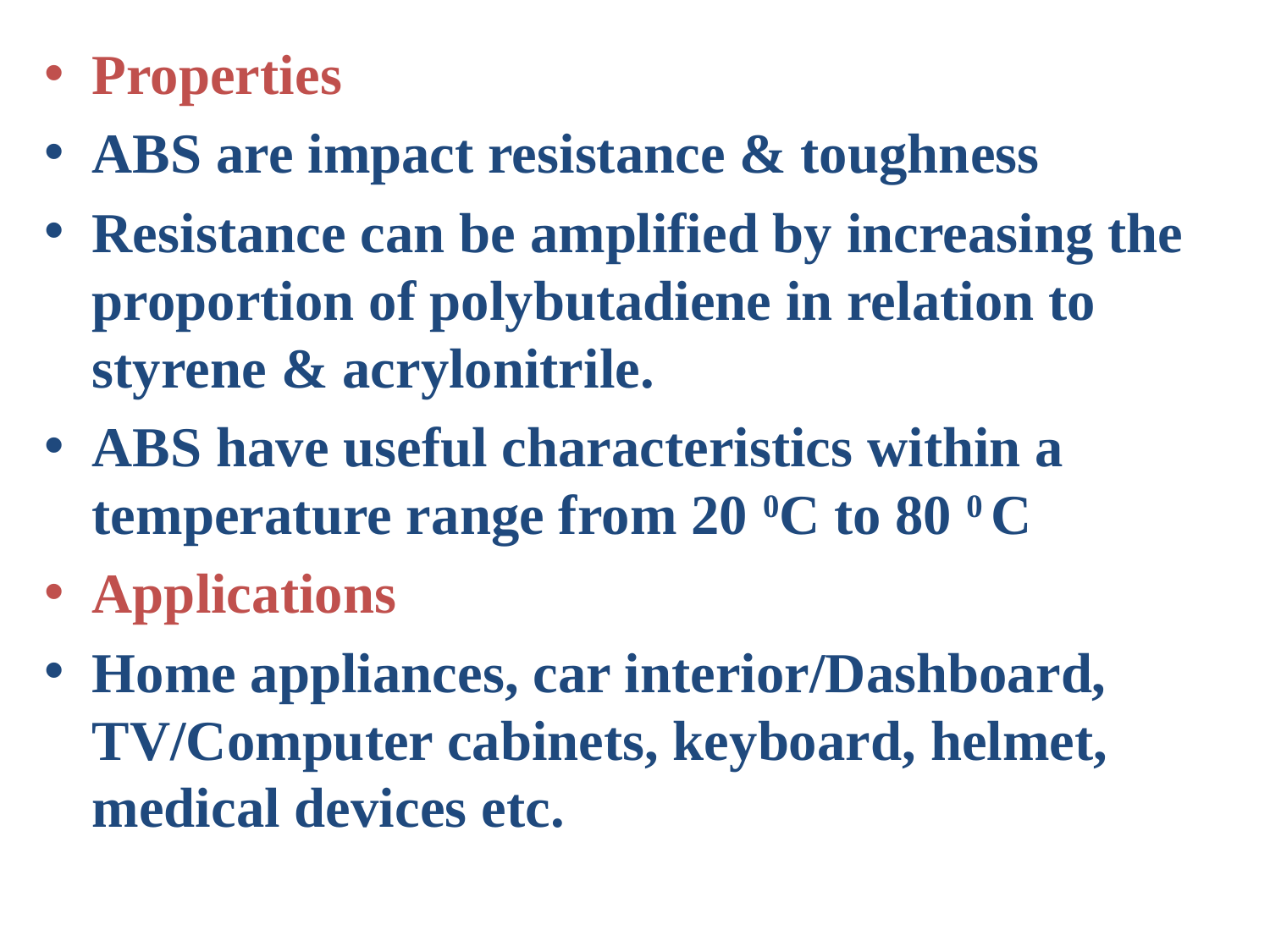

Properties
ABS are impact resistance & toughness
Resistance can be amplified by increasing the proportion of polybutadiene in relation to styrene & acrylonitrile.
ABS have useful characteristics within a temperature range from 20 0C to 80 0 C
Applications
Home appliances, car interior/Dashboard, TV/Computer cabinets, keyboard, helmet, medical devices etc.